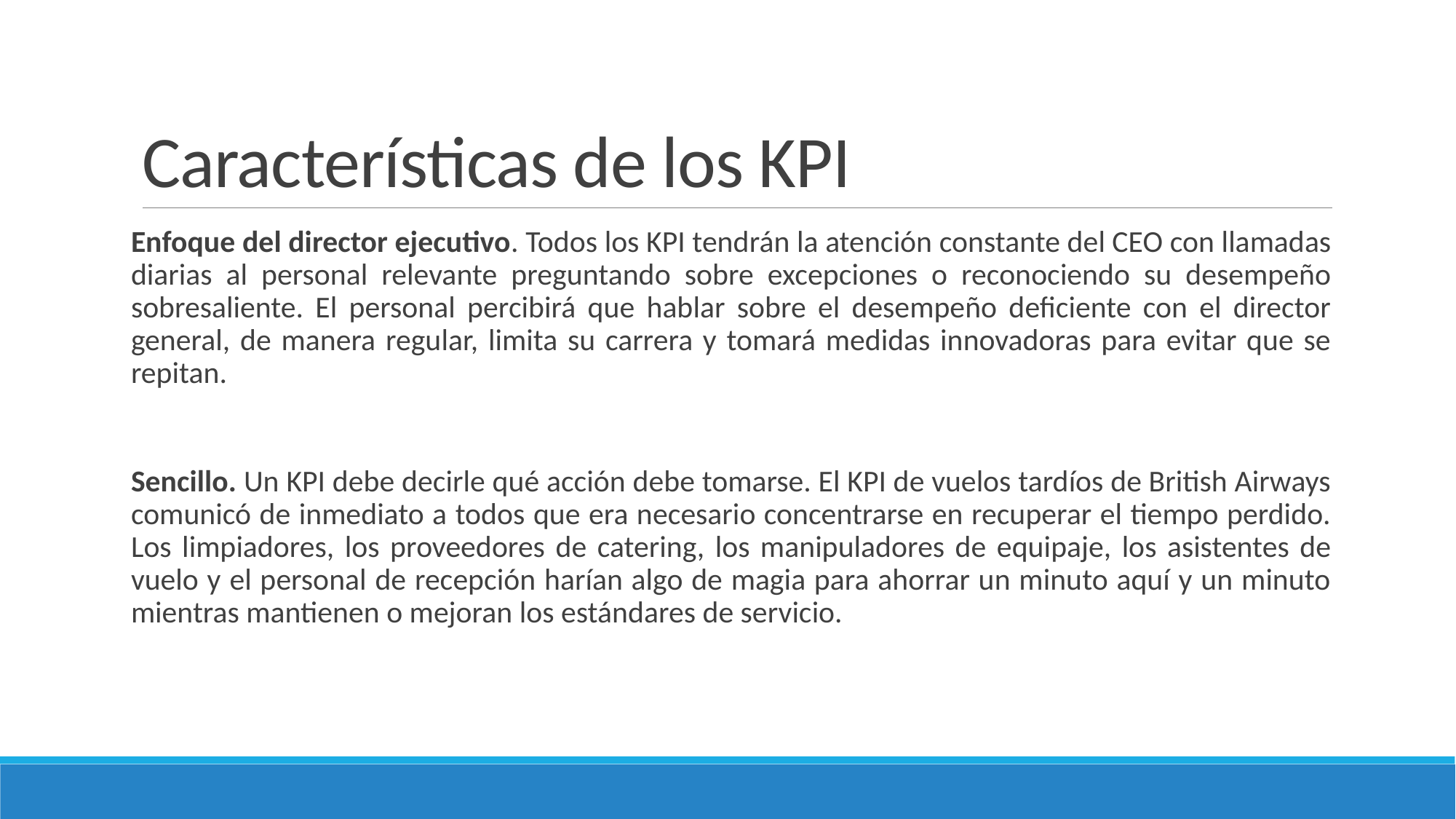

# Características de los KPI
Enfoque del director ejecutivo. Todos los KPI tendrán la atención constante del CEO con llamadas diarias al personal relevante preguntando sobre excepciones o reconociendo su desempeño sobresaliente. El personal percibirá que hablar sobre el desempeño deficiente con el director general, de manera regular, limita su carrera y tomará medidas innovadoras para evitar que se repitan.

Sencillo. Un KPI debe decirle qué acción debe tomarse. El KPI de vuelos tardíos de British Airways comunicó de inmediato a todos que era necesario concentrarse en recuperar el tiempo perdido. Los limpiadores, los proveedores de catering, los manipuladores de equipaje, los asistentes de vuelo y el personal de recepción harían algo de magia para ahorrar un minuto aquí y un minuto mientras mantienen o mejoran los estándares de servicio.